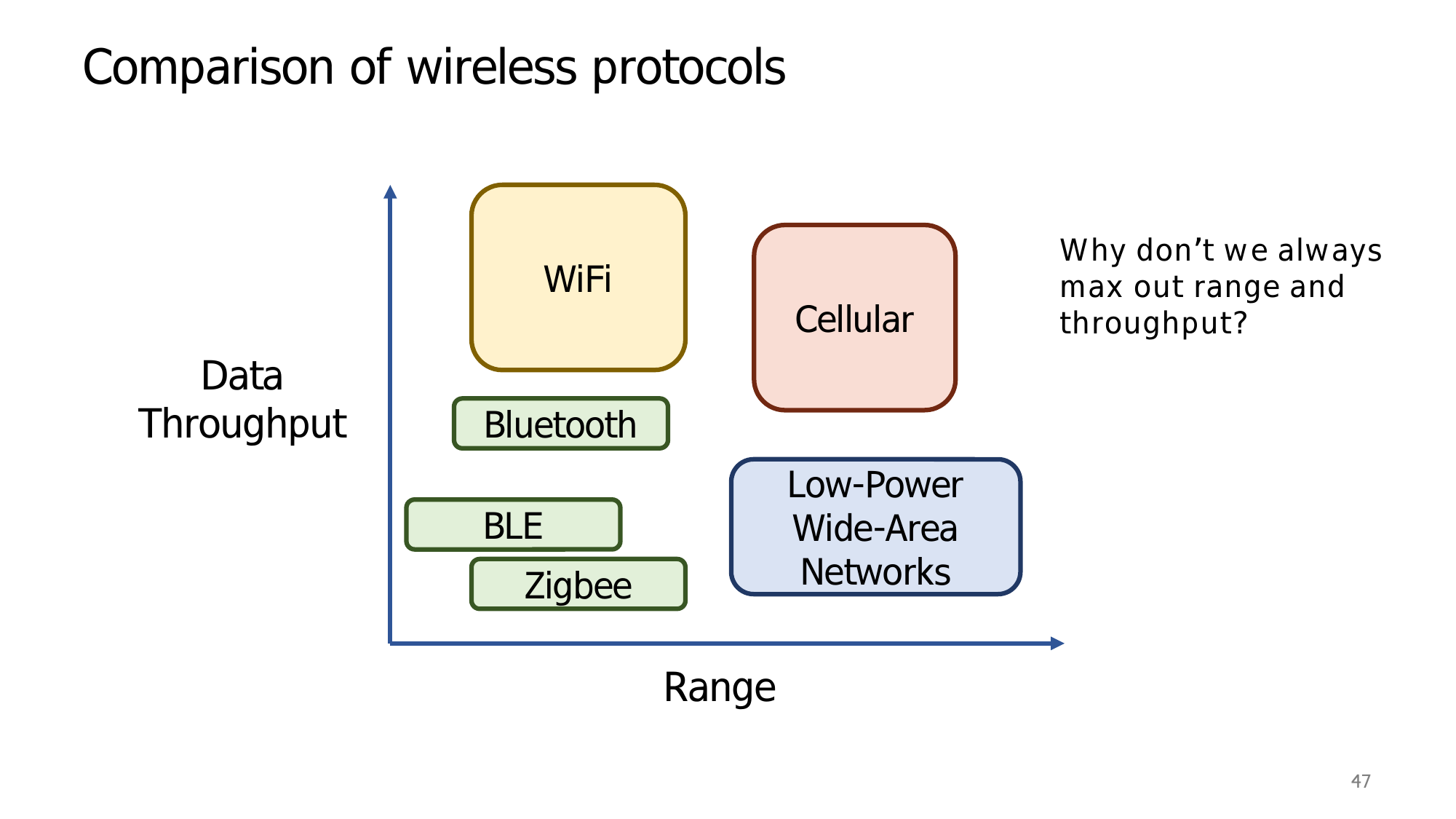

# Comparison of wireless protocols
WiFi
Cellular
Why don’t we always max out range and throughput?
Data
Throughput
Bluetooth
Low-Power
Wide-Area Networks
BLE
Zigbee
Range
47